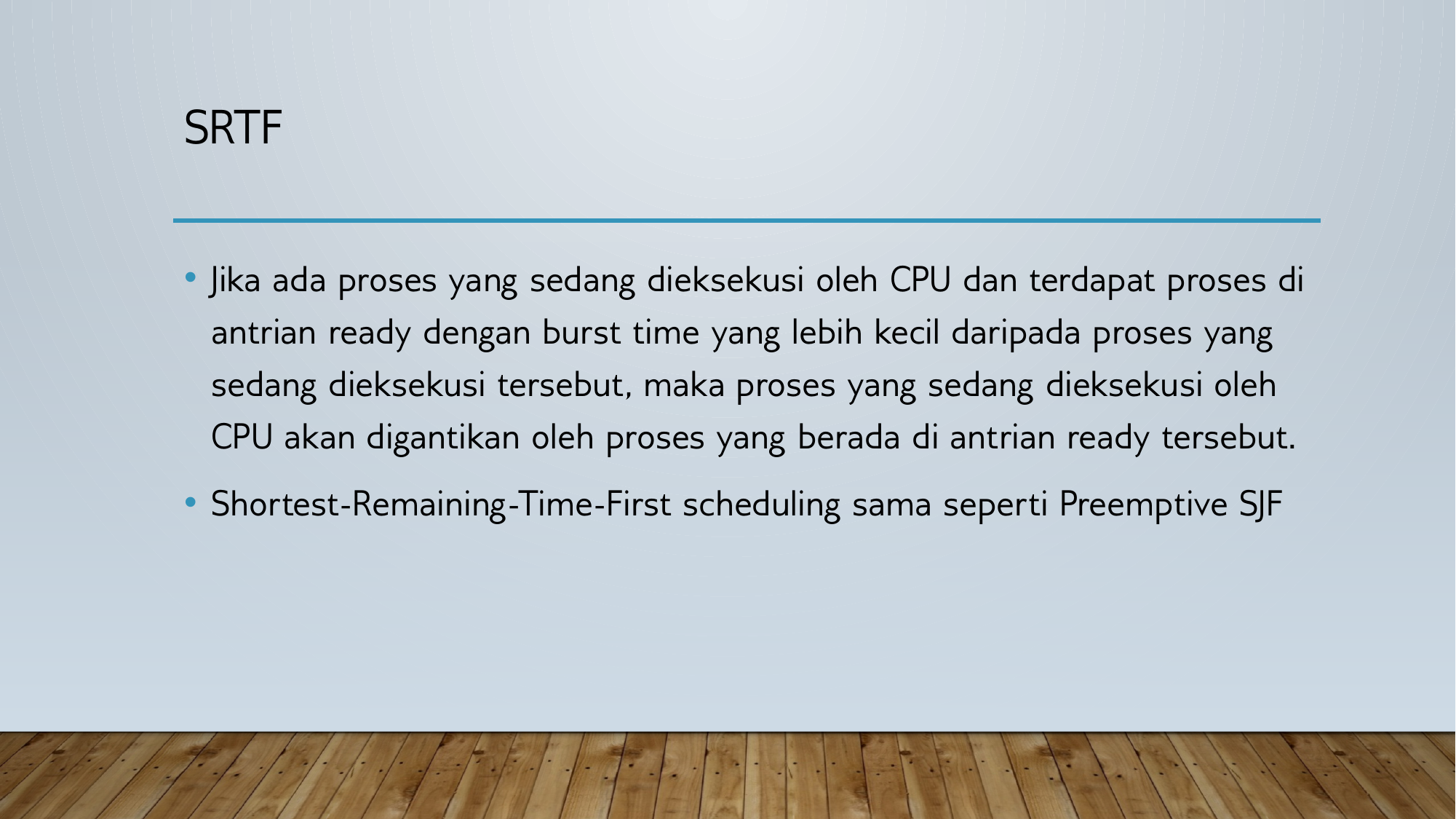

# SRTF
Jika ada proses yang sedang dieksekusi oleh CPU dan terdapat proses di antrian ready dengan burst time yang lebih kecil daripada proses yang sedang dieksekusi tersebut, maka proses yang sedang dieksekusi oleh CPU akan digantikan oleh proses yang berada di antrian ready tersebut.
Shortest-Remaining-Time-First scheduling sama seperti Preemptive SJF